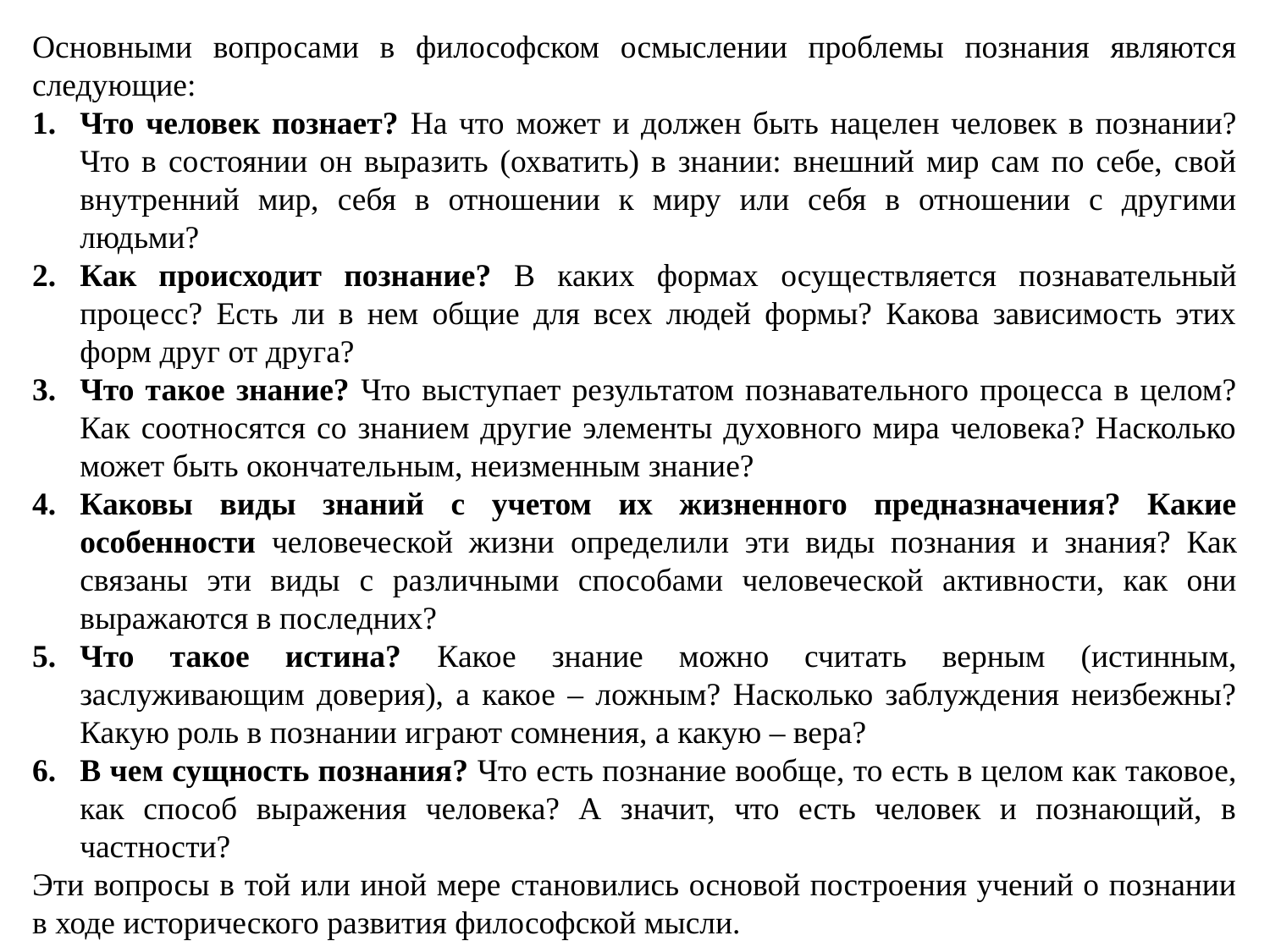

Основными вопросами в философском осмыслении проблемы познания являются следующие:
Что человек познает? На что может и должен быть нацелен человек в познании? Что в состоянии он выразить (охватить) в знании: внешний мир сам по себе, свой внутренний мир, себя в отношении к миру или себя в отношении с другими людьми?
Как происходит познание? В каких формах осуществляется познавательный процесс? Есть ли в нем общие для всех людей формы? Какова зависимость этих форм друг от друга?
Что такое знание? Что выступает результатом познавательного процесса в целом? Как соотносятся со знанием другие элементы духовного мира человека? Насколько может быть окончательным, неизменным знание?
Каковы виды знаний с учетом их жизненного предназначения? Какие особенности человеческой жизни определили эти виды познания и знания? Как связаны эти виды с различными способами человеческой активности, как они выражаются в последних?
Что такое истина? Какое знание можно считать верным (истинным, заслуживающим доверия), а какое – ложным? Насколько заблуждения неизбежны? Какую роль в познании играют сомнения, а какую – вера?
В чем сущность познания? Что есть познание вообще, то есть в целом как таковое, как способ выражения человека? А значит, что есть человек и познающий, в частности?
Эти вопросы в той или иной мере становились основой построения учений о познании в ходе исторического развития философской мысли.